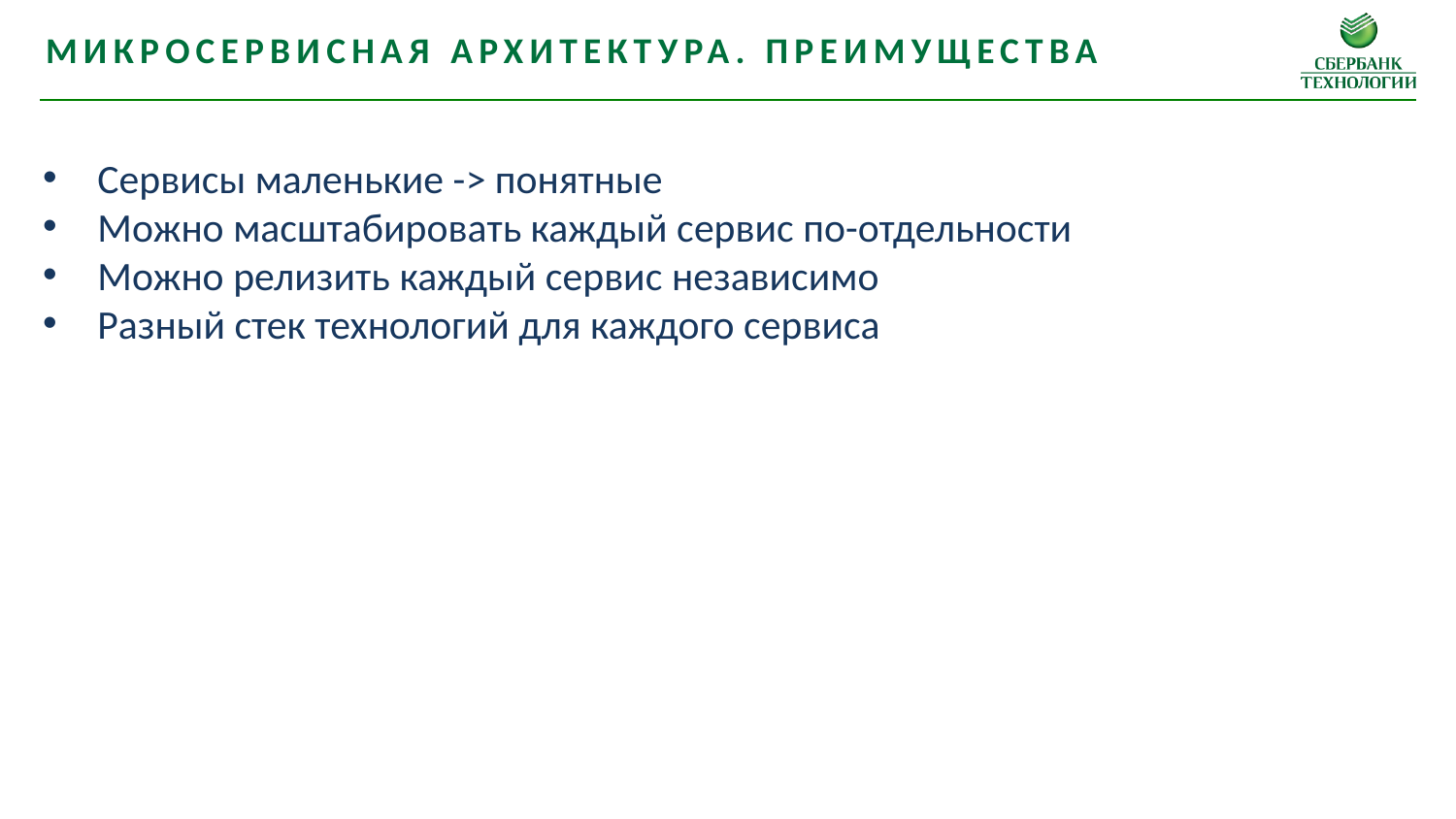

Микросервисная архитектура. Преимущества
Сервисы маленькие -> понятные
Можно масштабировать каждый сервис по-отдельности
Можно релизить каждый сервис независимо
Разный стек технологий для каждого сервиса